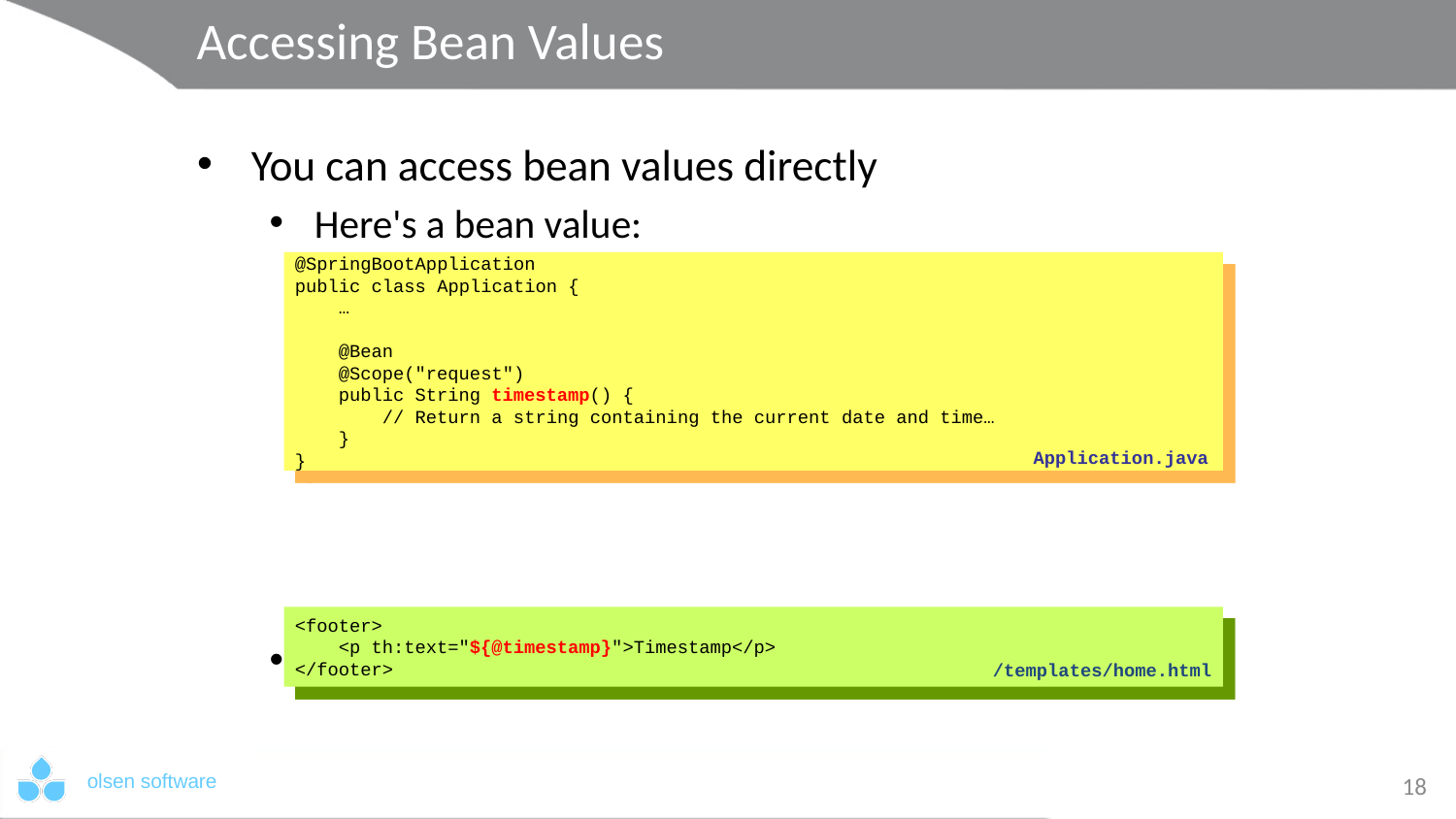

# Accessing Bean Values
You can access bean values directly
Here's a bean value:

Here's how to access it in the template page:
@SpringBootApplication
public class Application {
    …

    @Bean
    @Scope("request")
    public String timestamp() {
        // Return a string containing the current date and time…
    }
}
Application.java
<footer>
    <p th:text="${@timestamp}">Timestamp</p>
</footer>
/templates/home.html
18